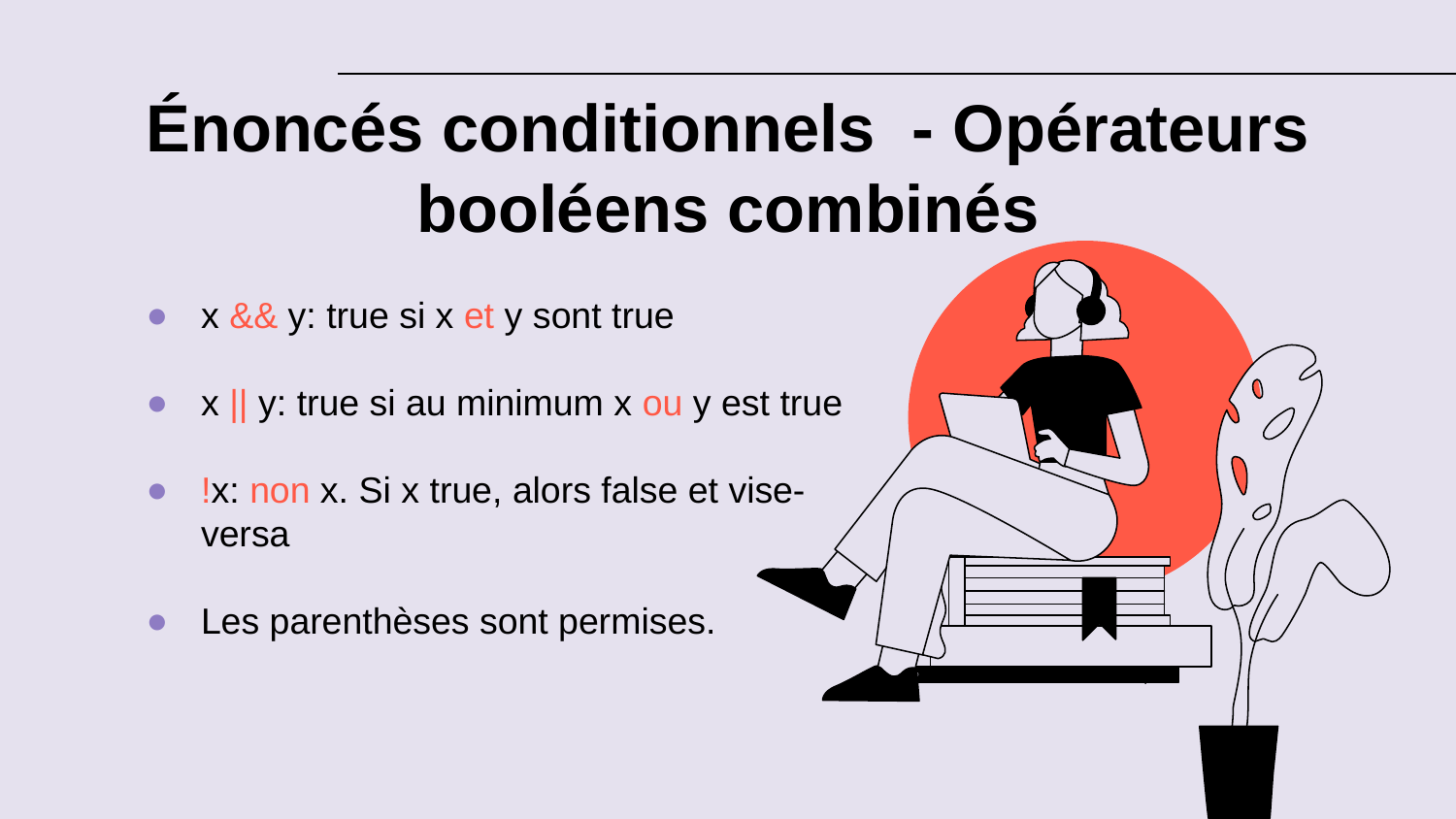

# Énoncés conditionnels  - Opérateurs booléens combinés

x && y: true si x et y sont true

x || y: true si au minimum x ou y est true

!x: non x. Si x true, alors false et vise-versa

Les parenthèses sont permises.